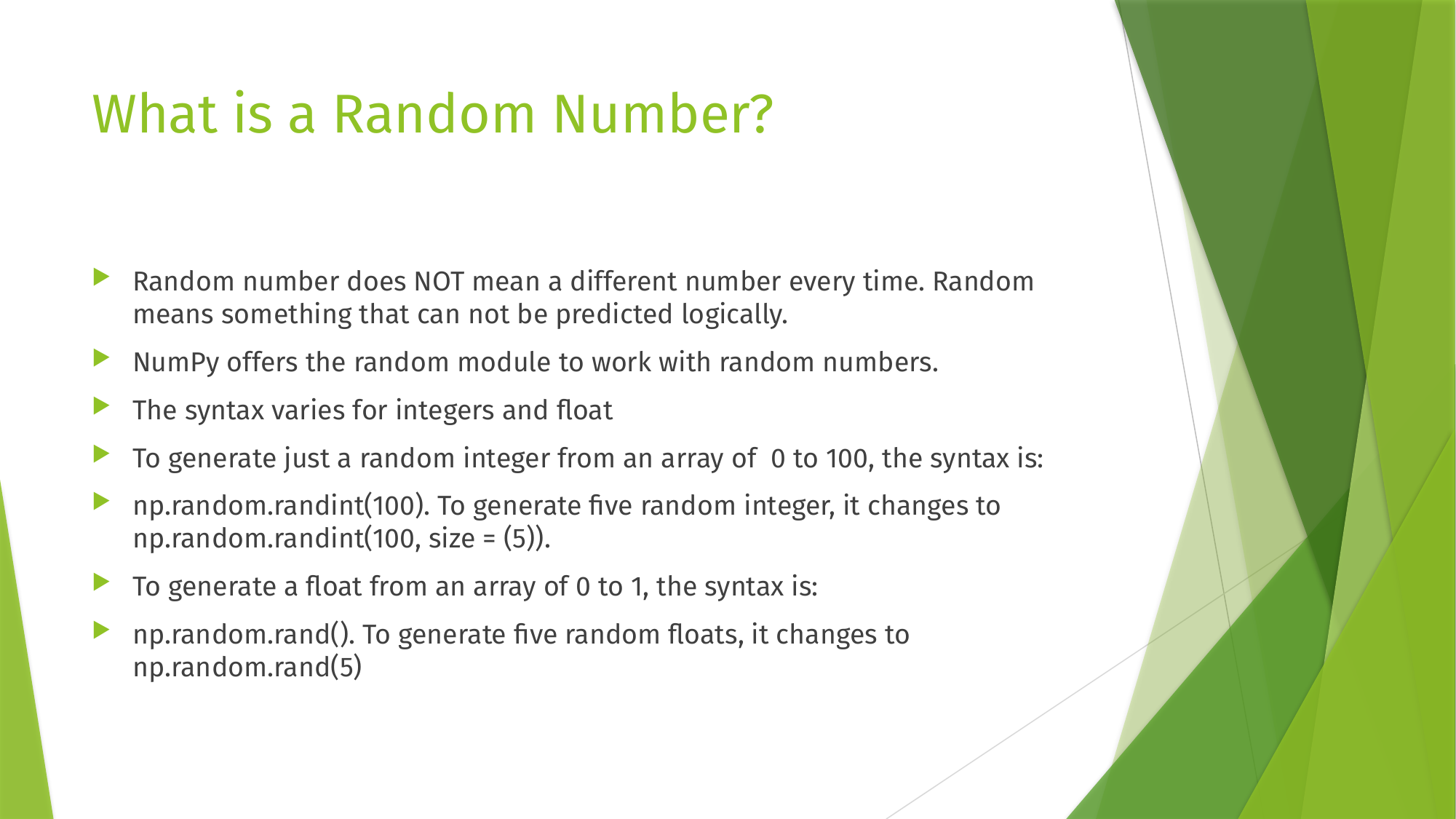

# What is a Random Number?
Random number does NOT mean a different number every time. Random means something that can not be predicted logically.
NumPy offers the random module to work with random numbers.
The syntax varies for integers and float
To generate just a random integer from an array of  0 to 100, the syntax is:
np.random.randint(100). To generate five random integer, it changes to np.random.randint(100, size = (5)).
To generate a float from an array of 0 to 1, the syntax is:
np.random.rand(). To generate five random floats, it changes to np.random.rand(5)